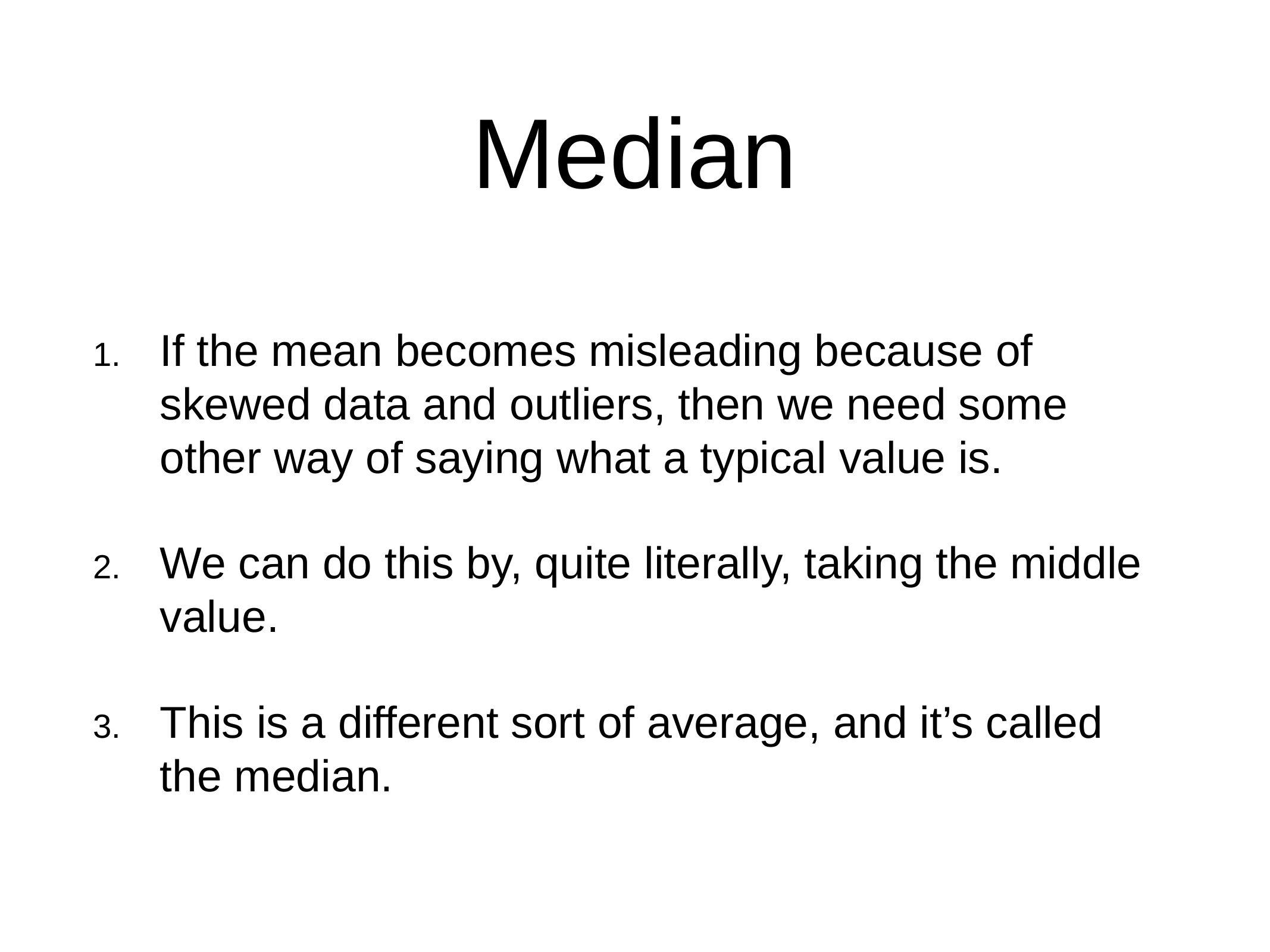

# Median
If the mean becomes misleading because of skewed data and outliers, then we need some other way of saying what a typical value is.
We can do this by, quite literally, taking the middle value.
This is a different sort of average, and it’s called the median.